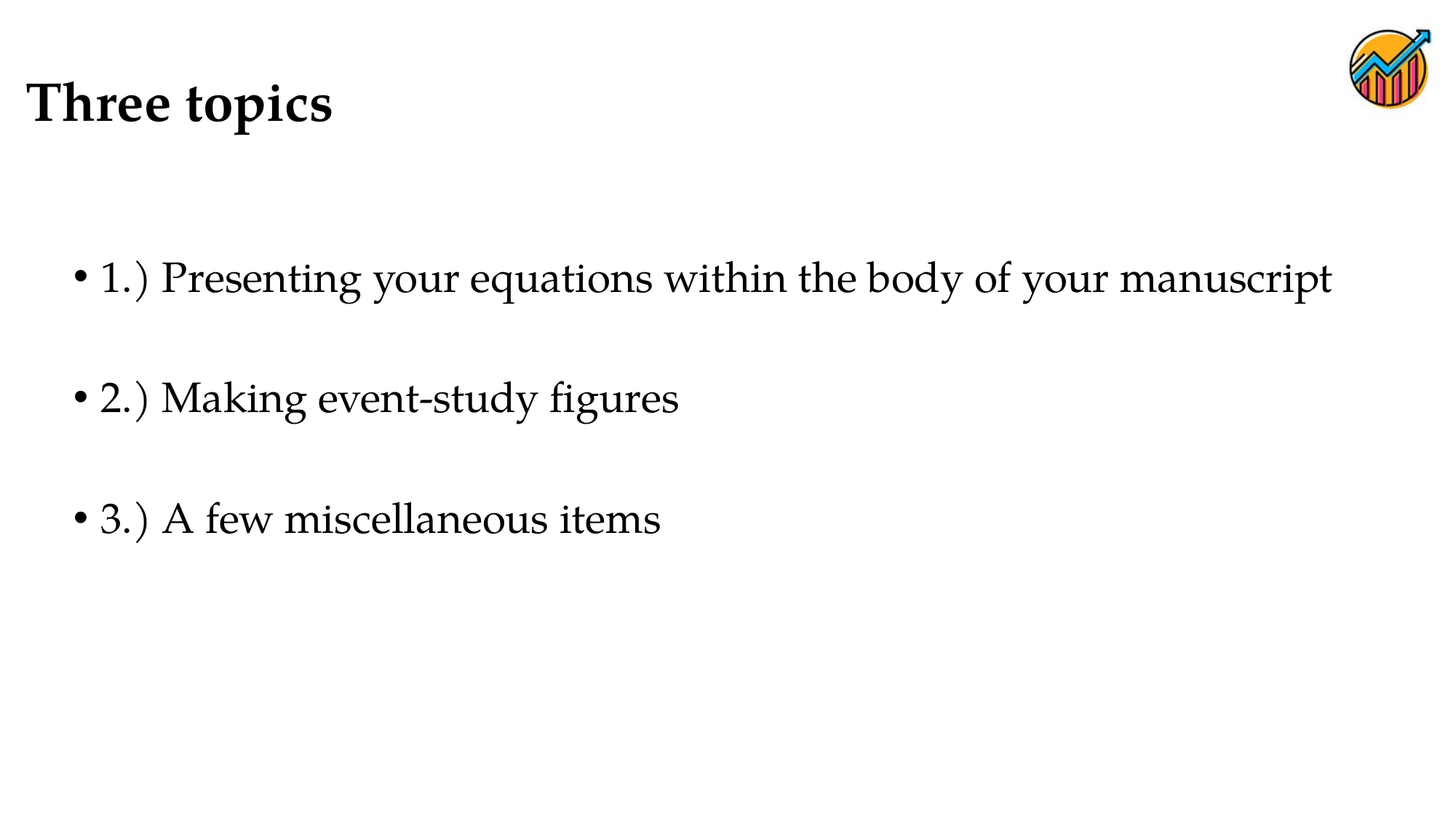

# Three topics

1.) Presenting your equations within the body of your manuscript

2.) Making event-study figures

3.) A few miscellaneous items